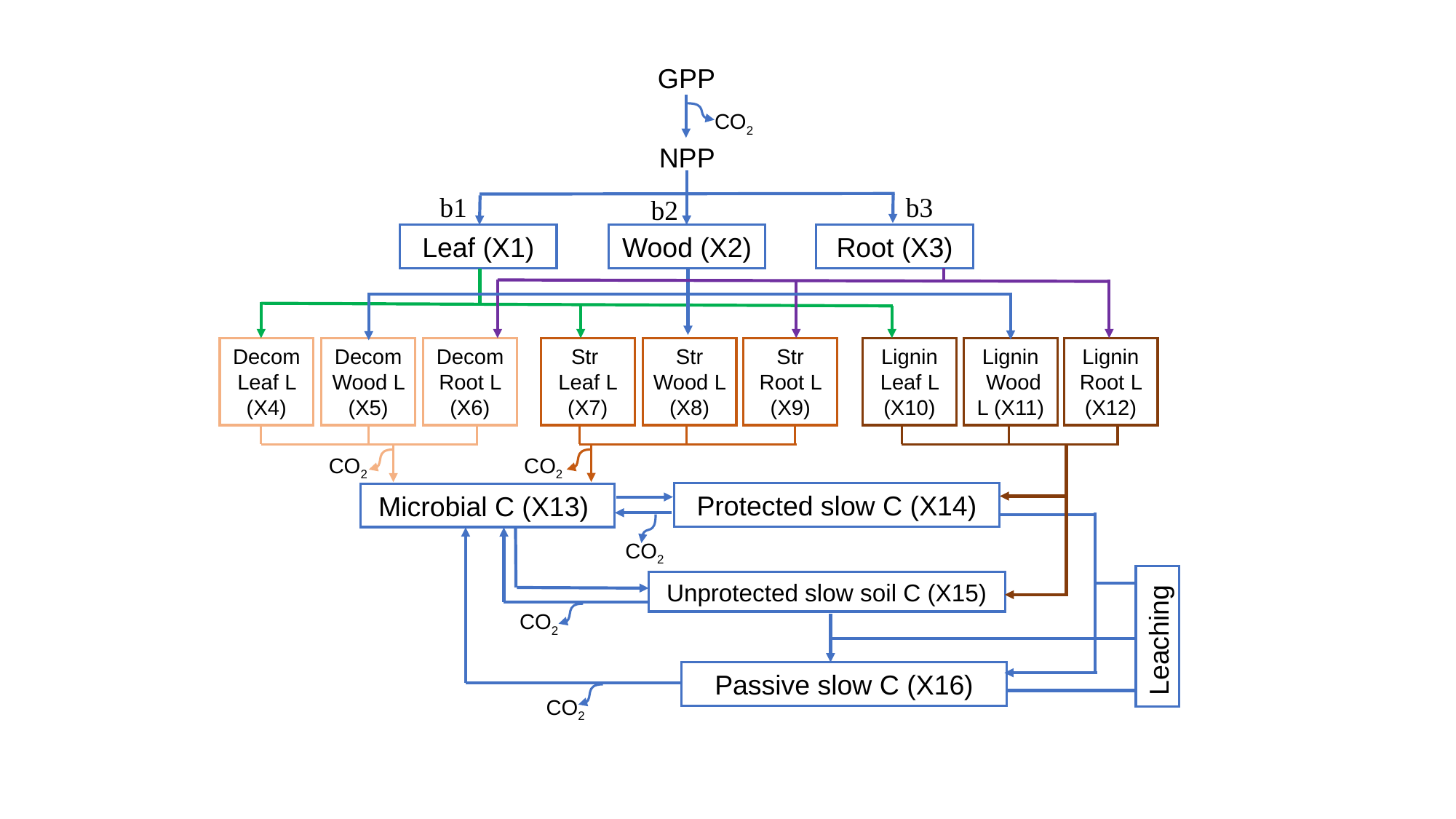

GPP
CO2
NPP
b1
b3
b2
Leaf (X1)
Wood (X2)
Root (X3)
Decom Leaf L (X4)
Decom Wood L (X5)
Decom Root L (X6)
Str
Leaf L (X7)
Str Wood L (X8)
Str
Root L (X9)
Lignin
Leaf L (X10)
Lignin
 Wood L (X11)
Lignin
Root L (X12)
CO2
CO2
Protected slow C (X14)
Microbial C (X13)
CO2
Unprotected slow soil C (X15)
CO2
Leaching
Passive slow C (X16)
CO2